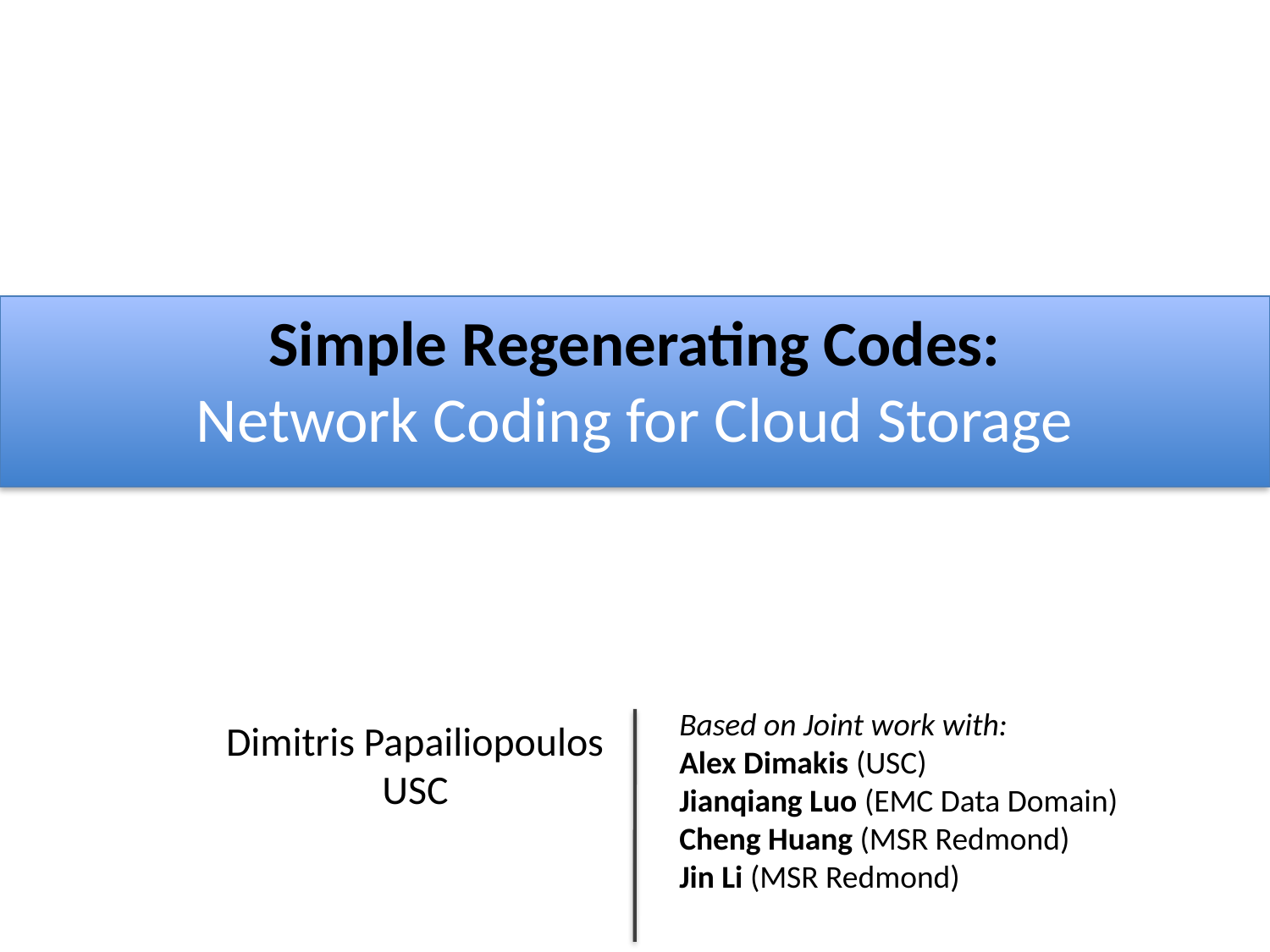

# Simple Regenerating Codes: Network Coding for Cloud Storage
Based on Joint work with:
Alex Dimakis (USC)
Jianqiang Luo (EMC Data Domain)
Cheng Huang (MSR Redmond)
Jin Li (MSR Redmond)
Dimitris Papailiopoulos
USC